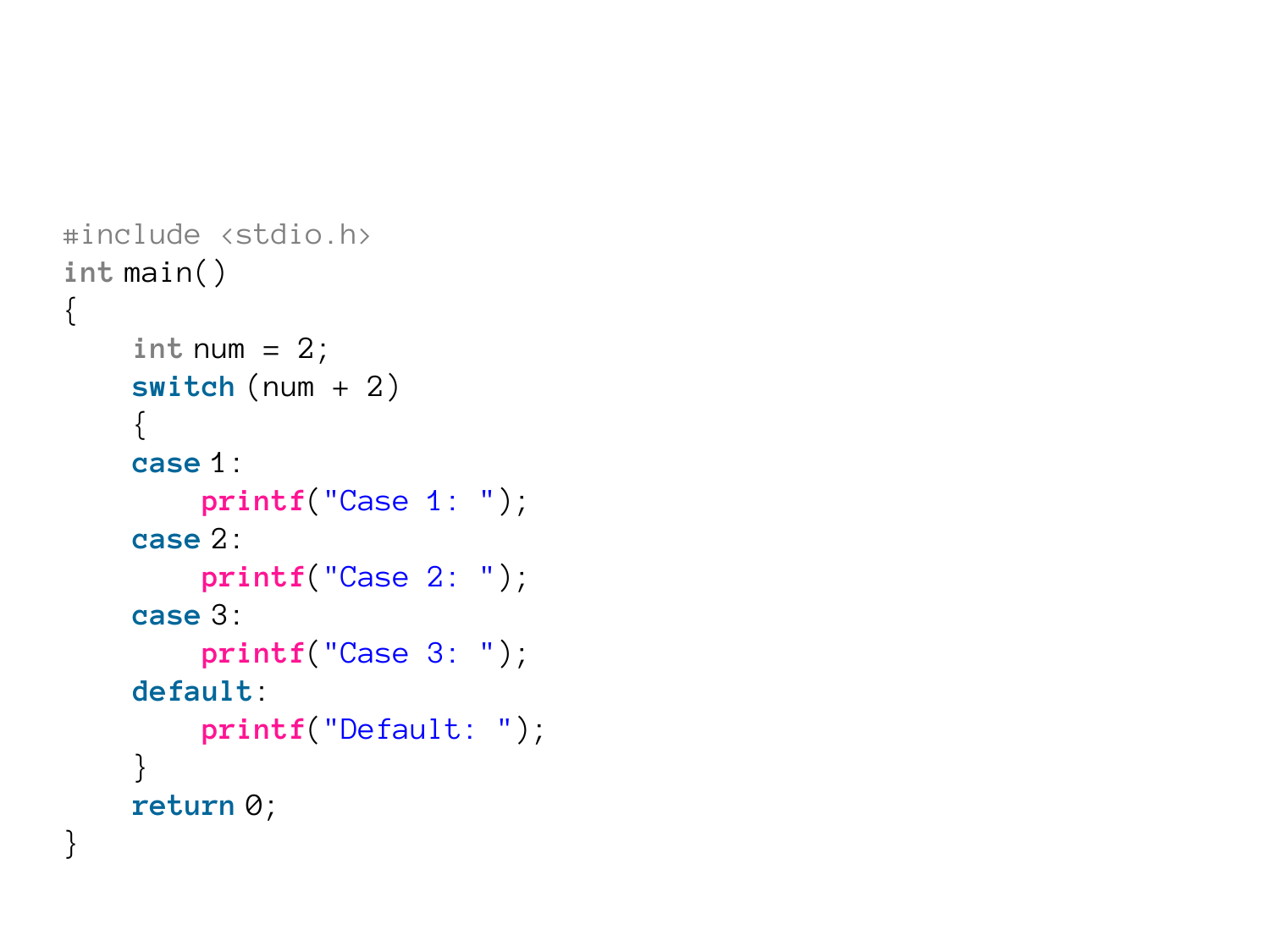

#
#include <stdio.h>
int main()
{
    int num = 2;
    switch (num + 2)
    {
    case 1:
        printf("Case 1: ");
    case 2:
        printf("Case 2: ");
    case 3:
        printf("Case 3: ");
    default:
        printf("Default: ");
    }
    return 0;
}